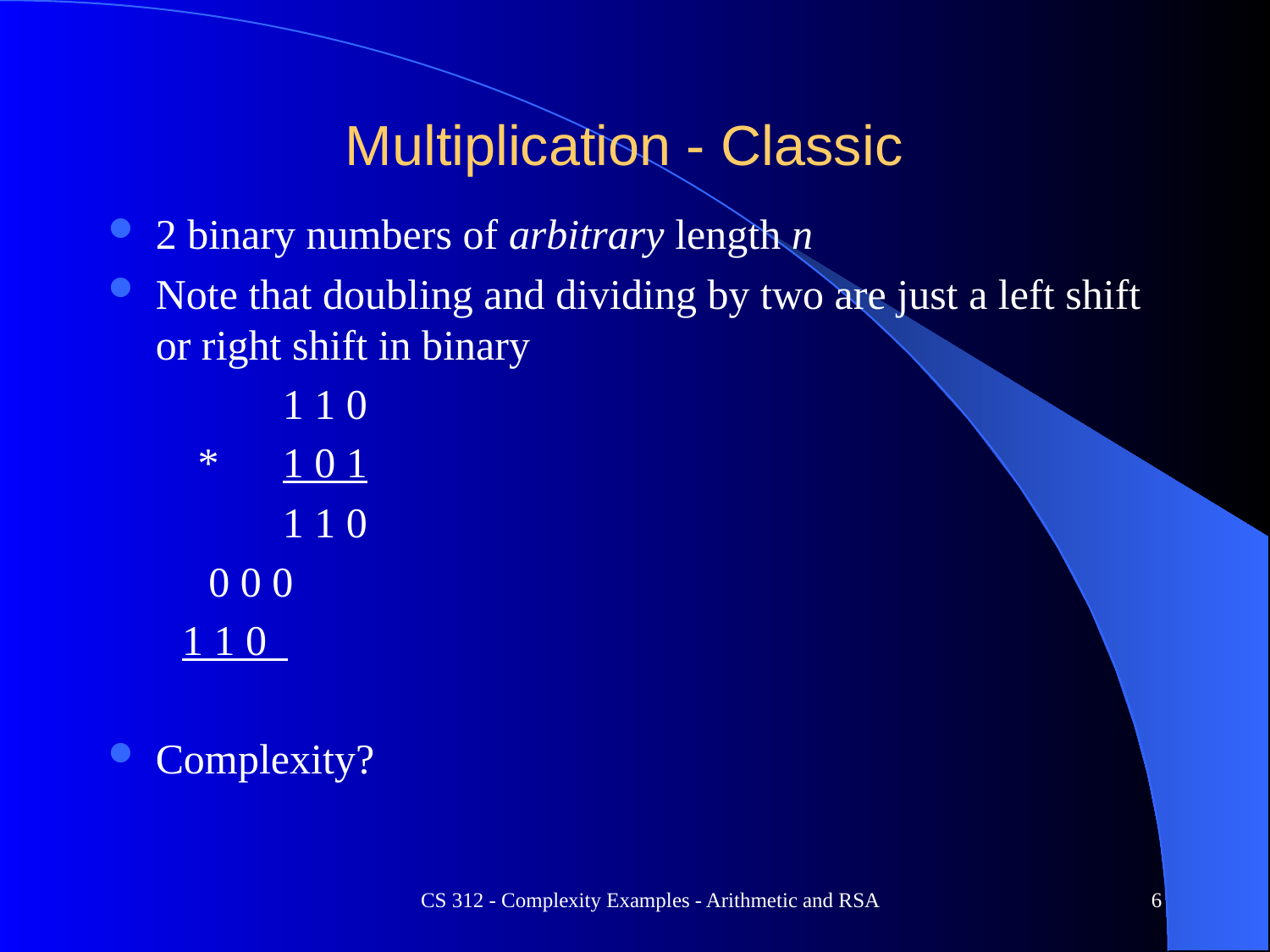

# Multiplication - Classic
2 binary numbers of arbitrary length n
Note that doubling and dividing by two are just a left shift or right shift in binary
		1 1 0
	    *	1 0 1
		1 1 0
	     0 0 0
       1 1 0

Complexity?
CS 312 - Complexity Examples - Arithmetic and RSA
6